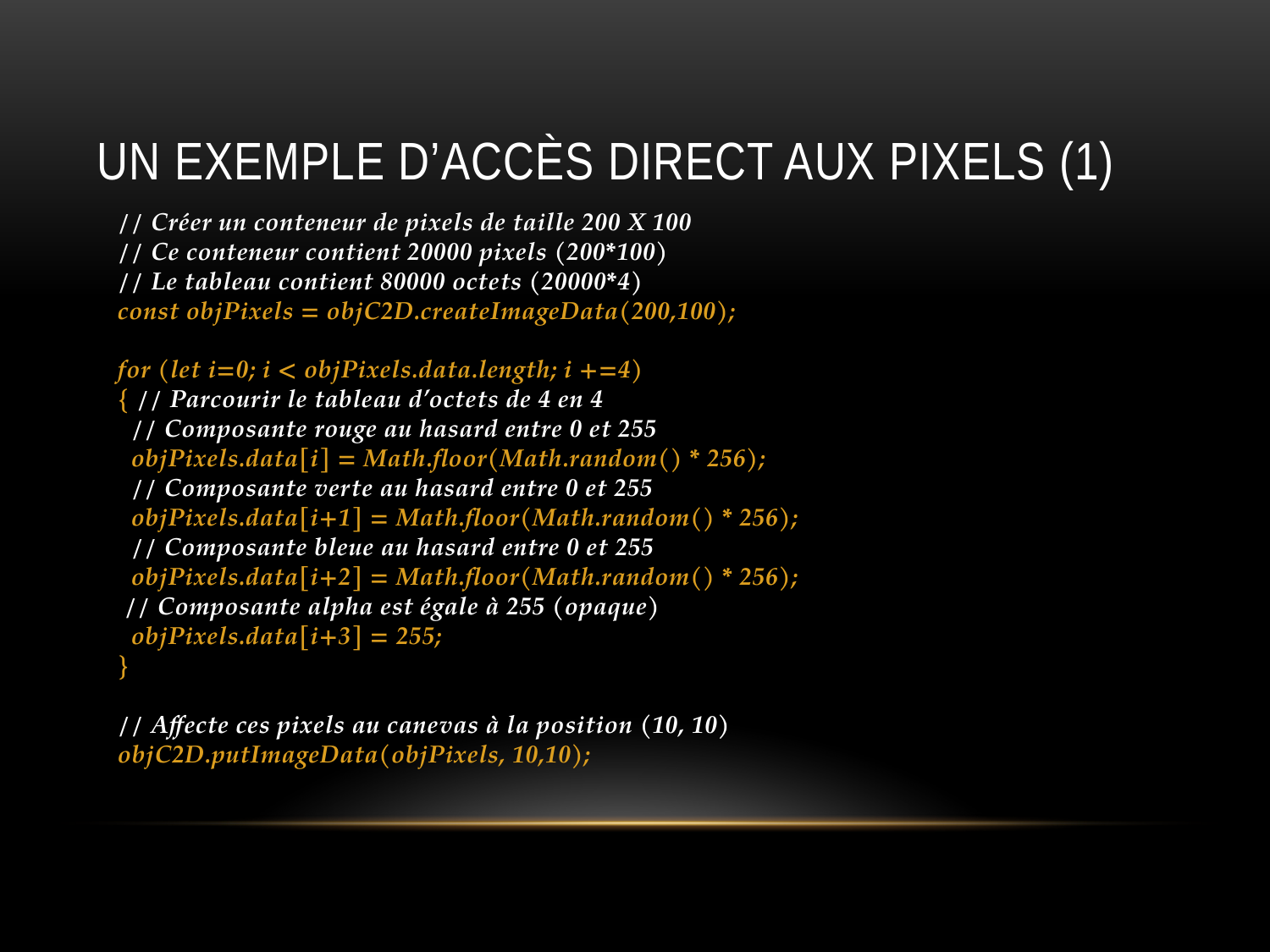

# Un Exemple D’ACCÈS DIRECT AUX PIXELS (1)
// Créer un conteneur de pixels de taille 200 X 100
// Ce conteneur contient 20000 pixels (200*100)
// Le tableau contient 80000 octets (20000*4)
const objPixels = objC2D.createImageData(200,100);

for (let i=0; i < objPixels.data.length; i +=4)
{ // Parcourir le tableau d’octets de 4 en 4
  // Composante rouge au hasard entre 0 et 255
  objPixels.data[i] = Math.floor(Math.random() * 256);
  // Composante verte au hasard entre 0 et 255
  objPixels.data[i+1] = Math.floor(Math.random() * 256);
  // Composante bleue au hasard entre 0 et 255
  objPixels.data[i+2] = Math.floor(Math.random() * 256);
 // Composante alpha est égale à 255 (opaque)
  objPixels.data[i+3] = 255;
}

// Affecte ces pixels au canevas à la position (10, 10)
objC2D.putImageData(objPixels, 10,10);